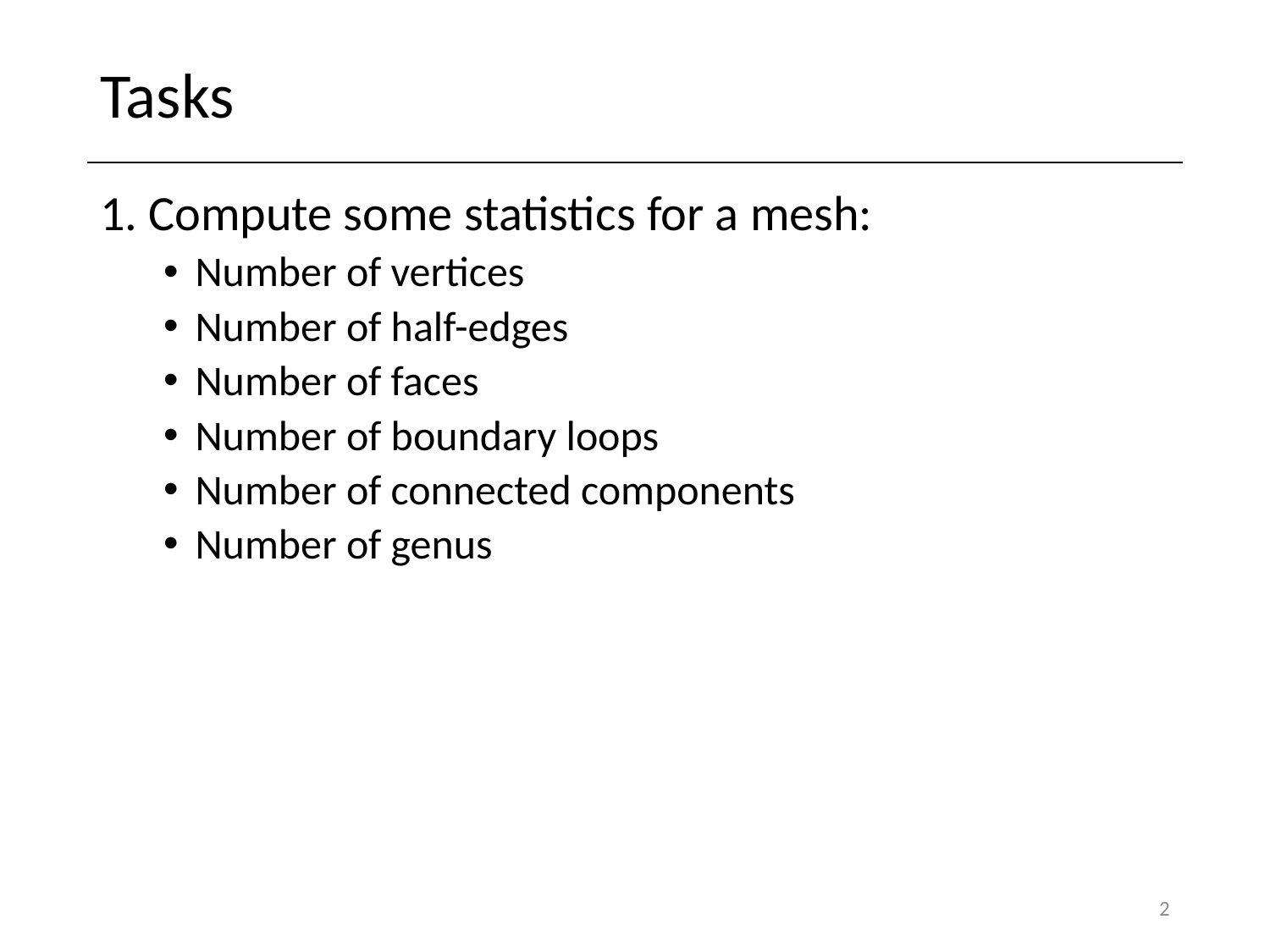

# Tasks
1. Compute some statistics for a mesh:
Number of vertices
Number of half-edges
Number of faces
Number of boundary loops
Number of connected components
Number of genus

2